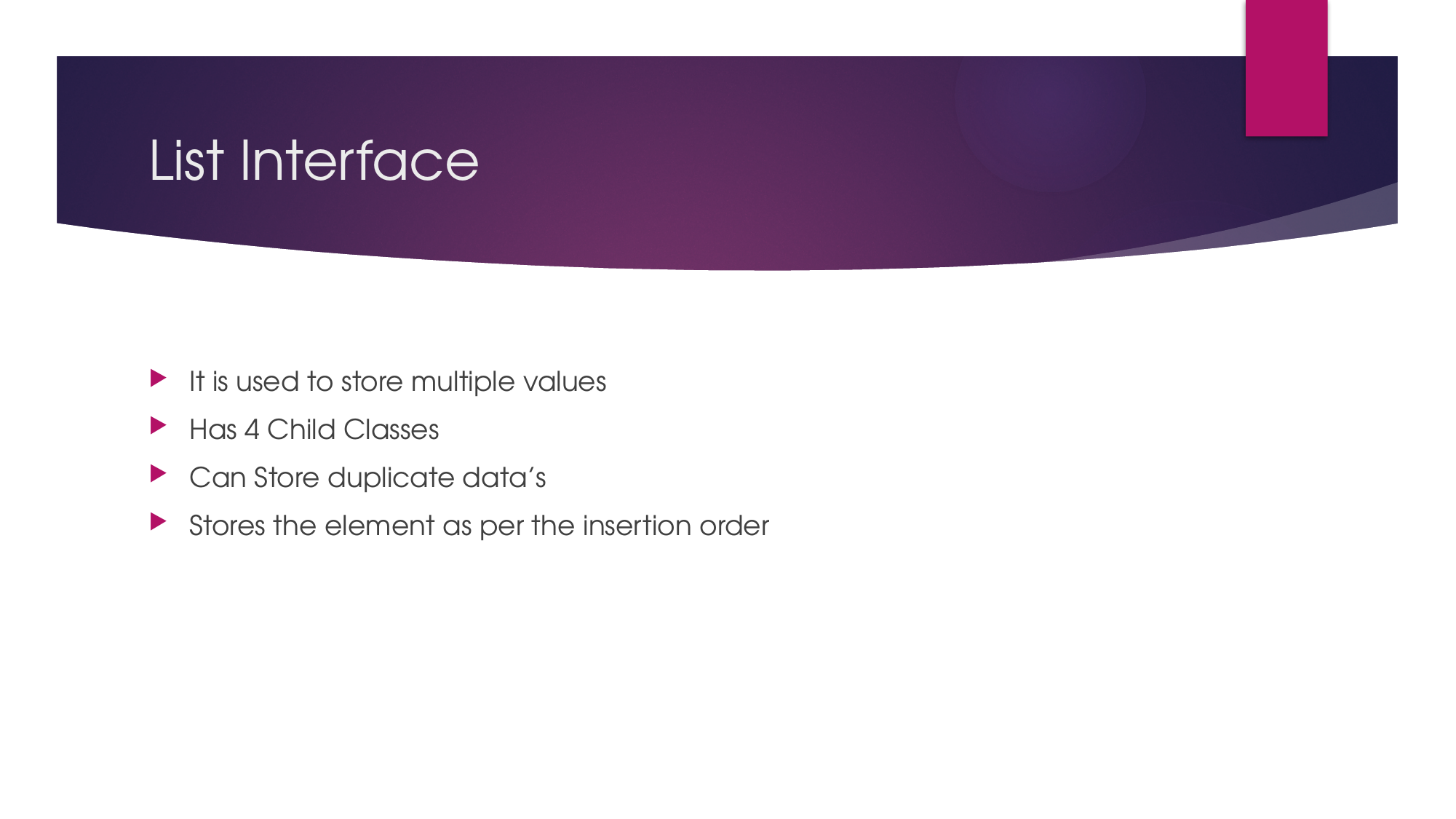

# List Interface

It is used to store multiple values
Has 4 Child Classes
Can Store duplicate data’s
Stores the element as per the insertion order